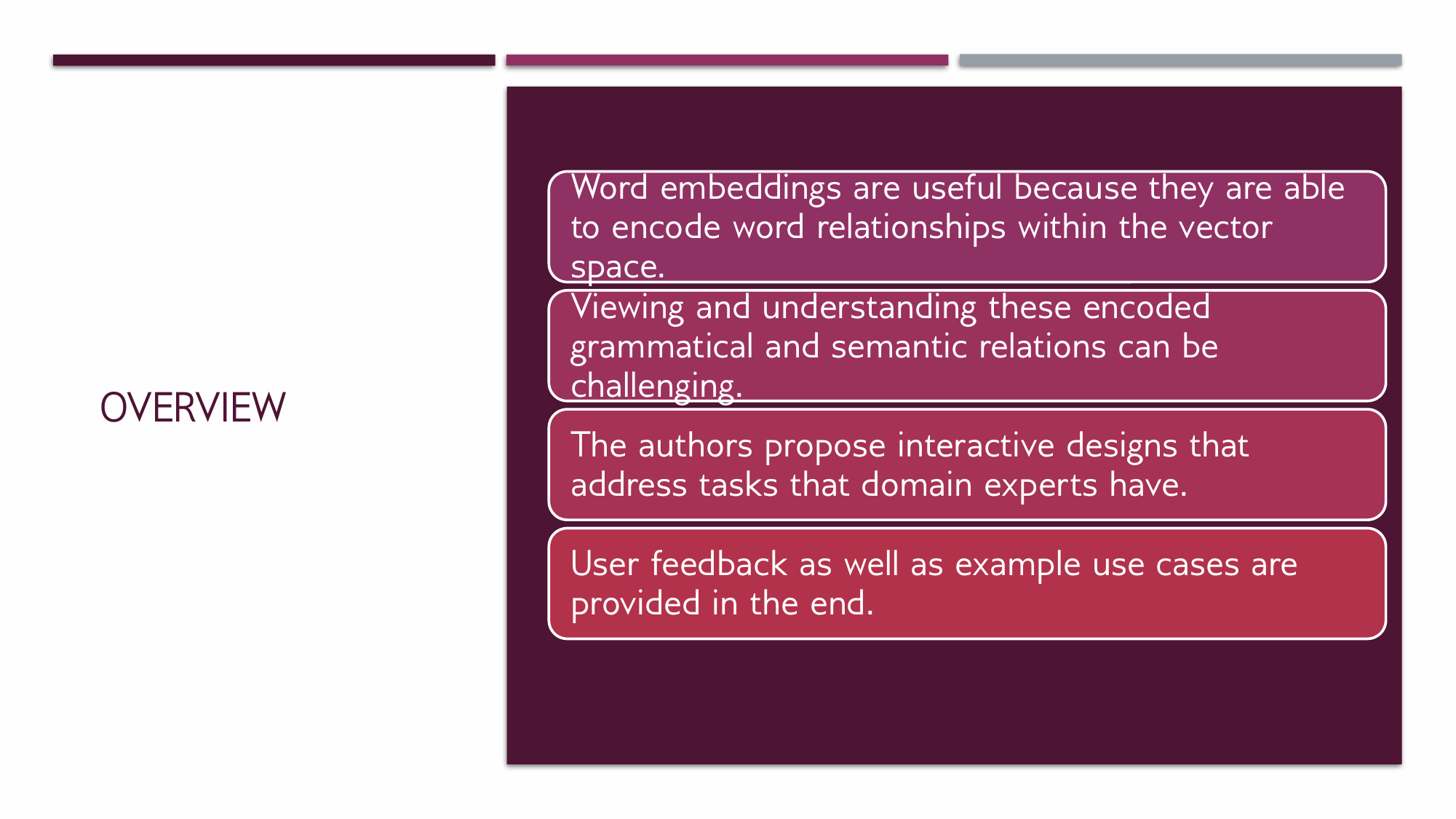

# Overview
Word embeddings are useful because they are able to encode word relationships within the vector space.
Viewing and understanding these encoded grammatical and semantic relations can be challenging.
The authors propose interactive designs that address tasks that domain experts have.
User feedback as well as example use cases are provided in the end.